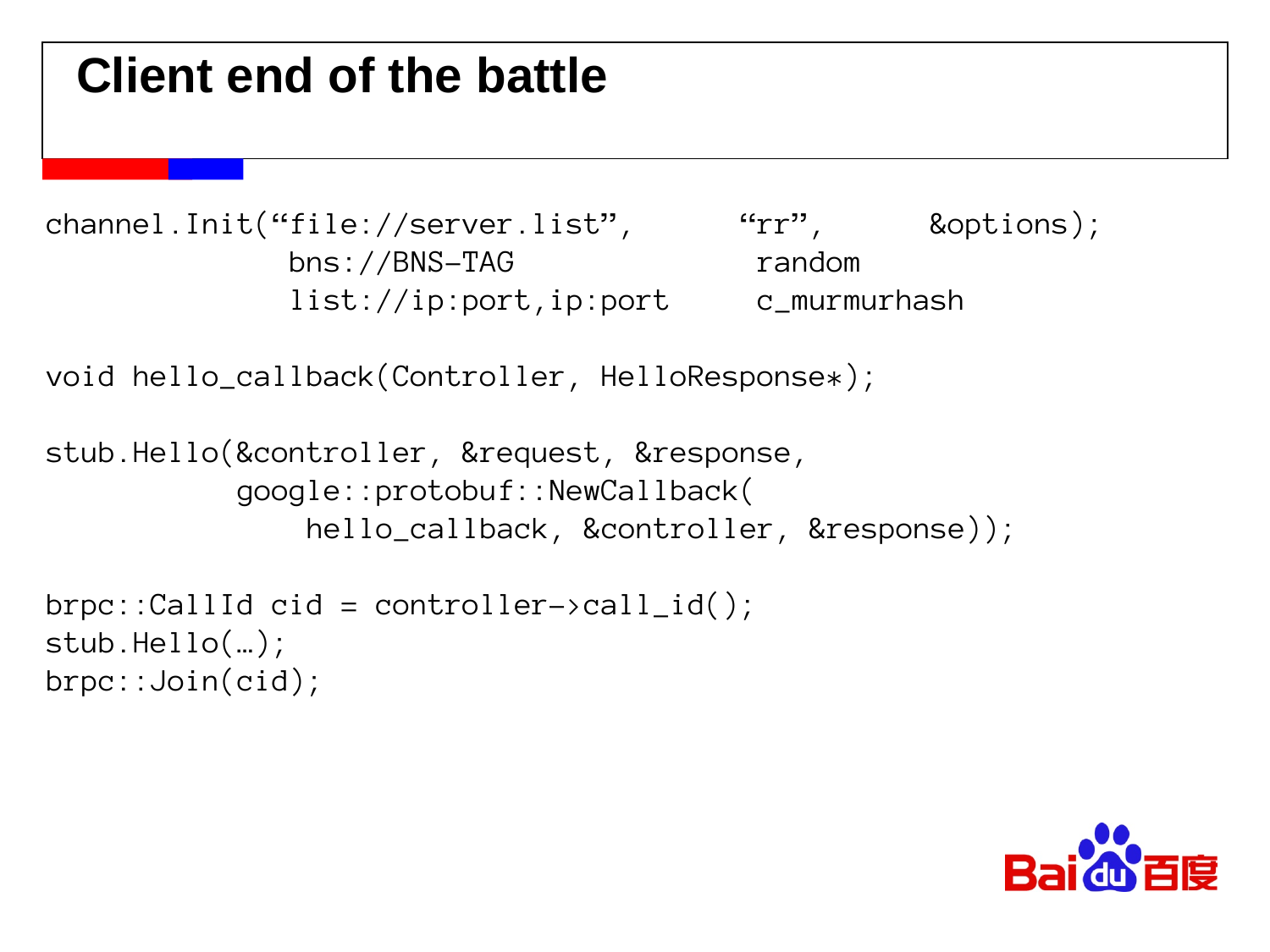

# Client end of the battle

channel.Init(“file://server.list”,      “rr”,      &options);
              bns://BNS-TAG              random
              list://ip:port,ip:port     c_murmurhash

void hello_callback(Controller, HelloResponse*);

stub.Hello(&controller, &request, &response,
           google::protobuf::NewCallback(
               hello_callback, &controller, &response));

brpc::CallId cid = controller->call_id();
stub.Hello(…);
brpc::Join(cid);